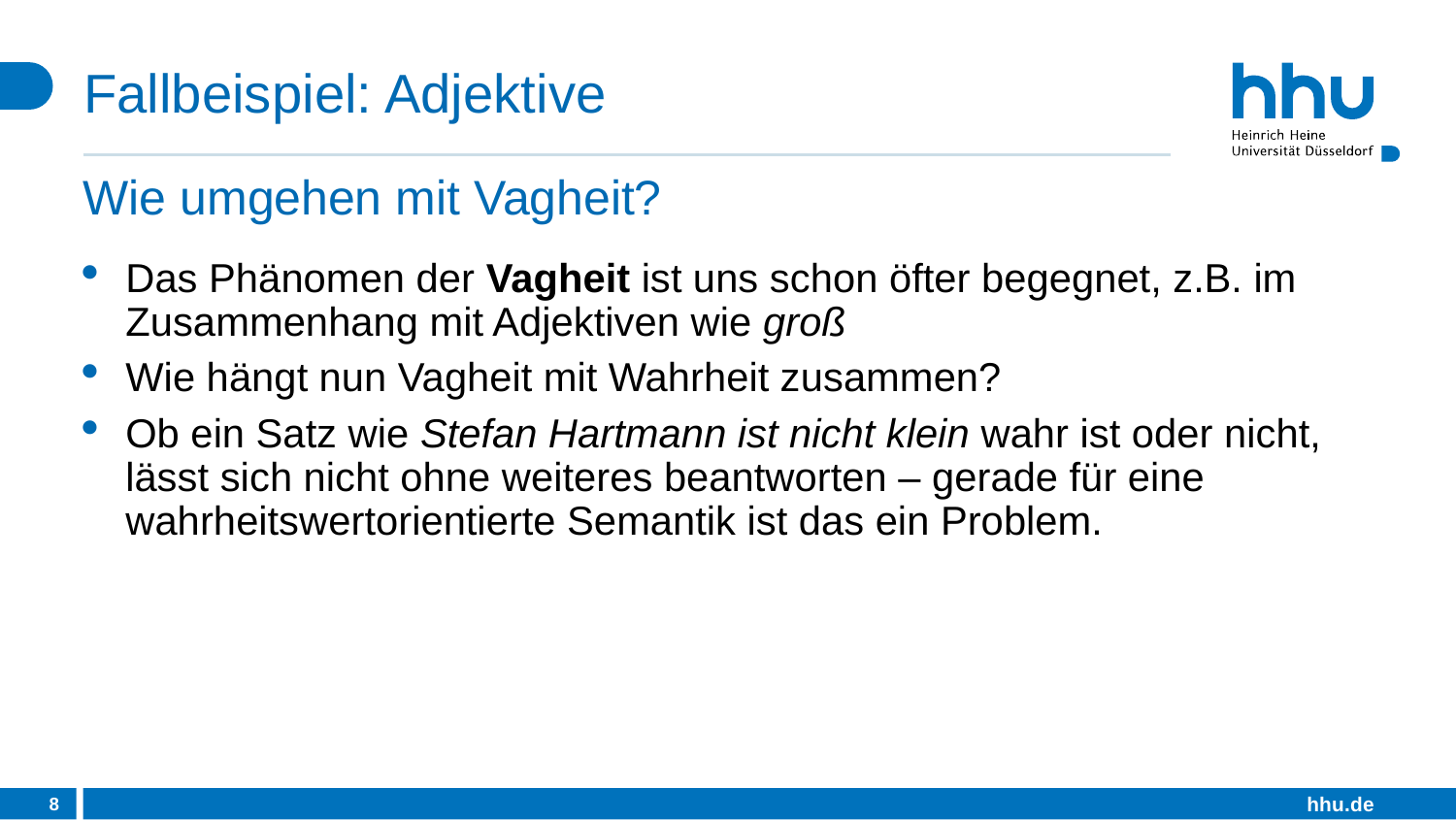

# Fallbeispiel: Adjektive
Wie umgehen mit Vagheit?
Das Phänomen der Vagheit ist uns schon öfter begegnet, z.B. im Zusammenhang mit Adjektiven wie groß
Wie hängt nun Vagheit mit Wahrheit zusammen?
Ob ein Satz wie Stefan Hartmann ist nicht klein wahr ist oder nicht, lässt sich nicht ohne weiteres beantworten – gerade für eine wahrheitswertorientierte Semantik ist das ein Problem.
8